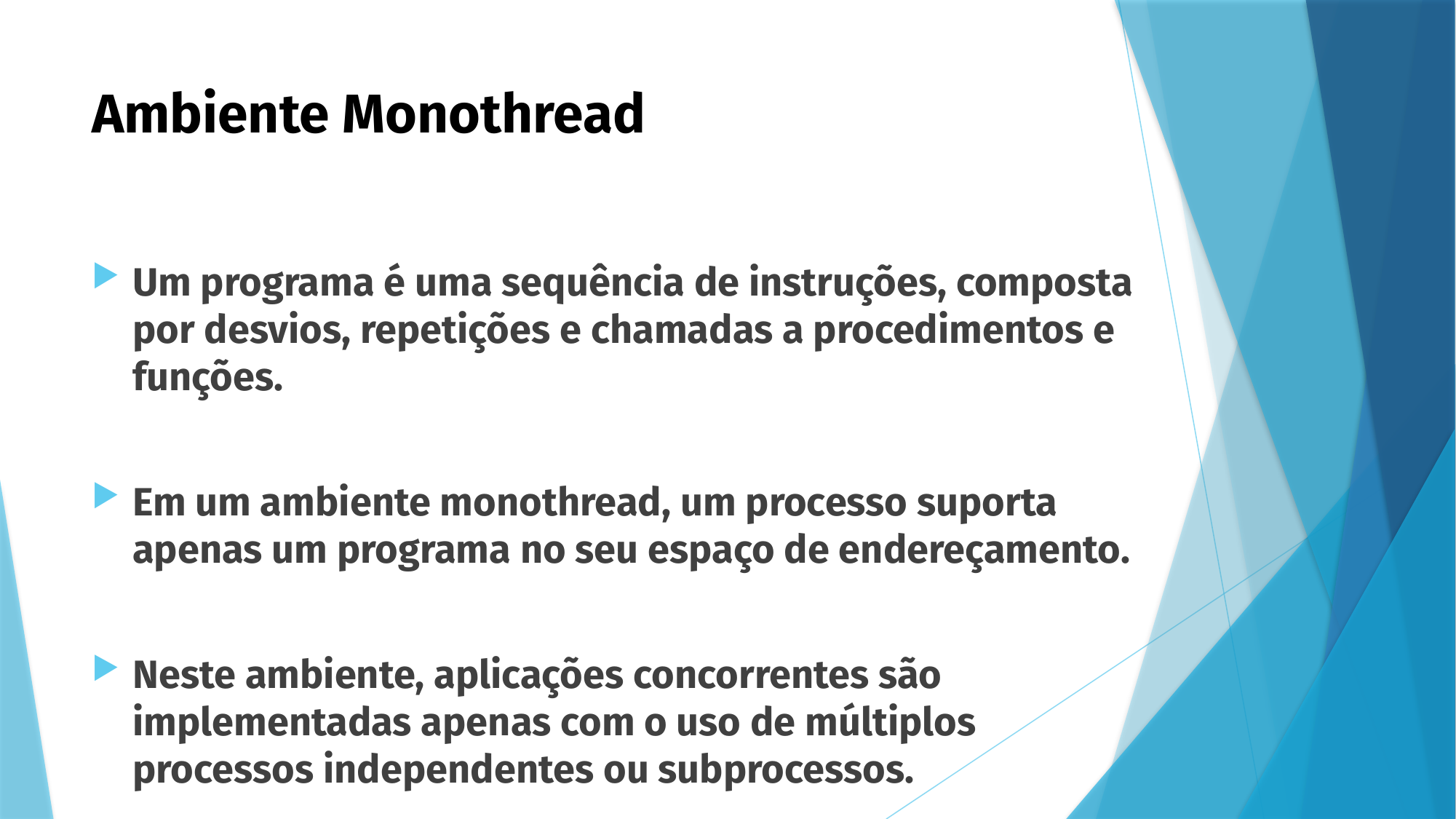

# Ambiente Monothread
Um programa é uma sequência de instruções, composta por desvios, repetições e chamadas a procedimentos e funções.

Em um ambiente monothread, um processo suporta apenas um programa no seu espaço de endereçamento.

Neste ambiente, aplicações concorrentes são implementadas apenas com o uso de múltiplos processos independentes ou subprocessos.